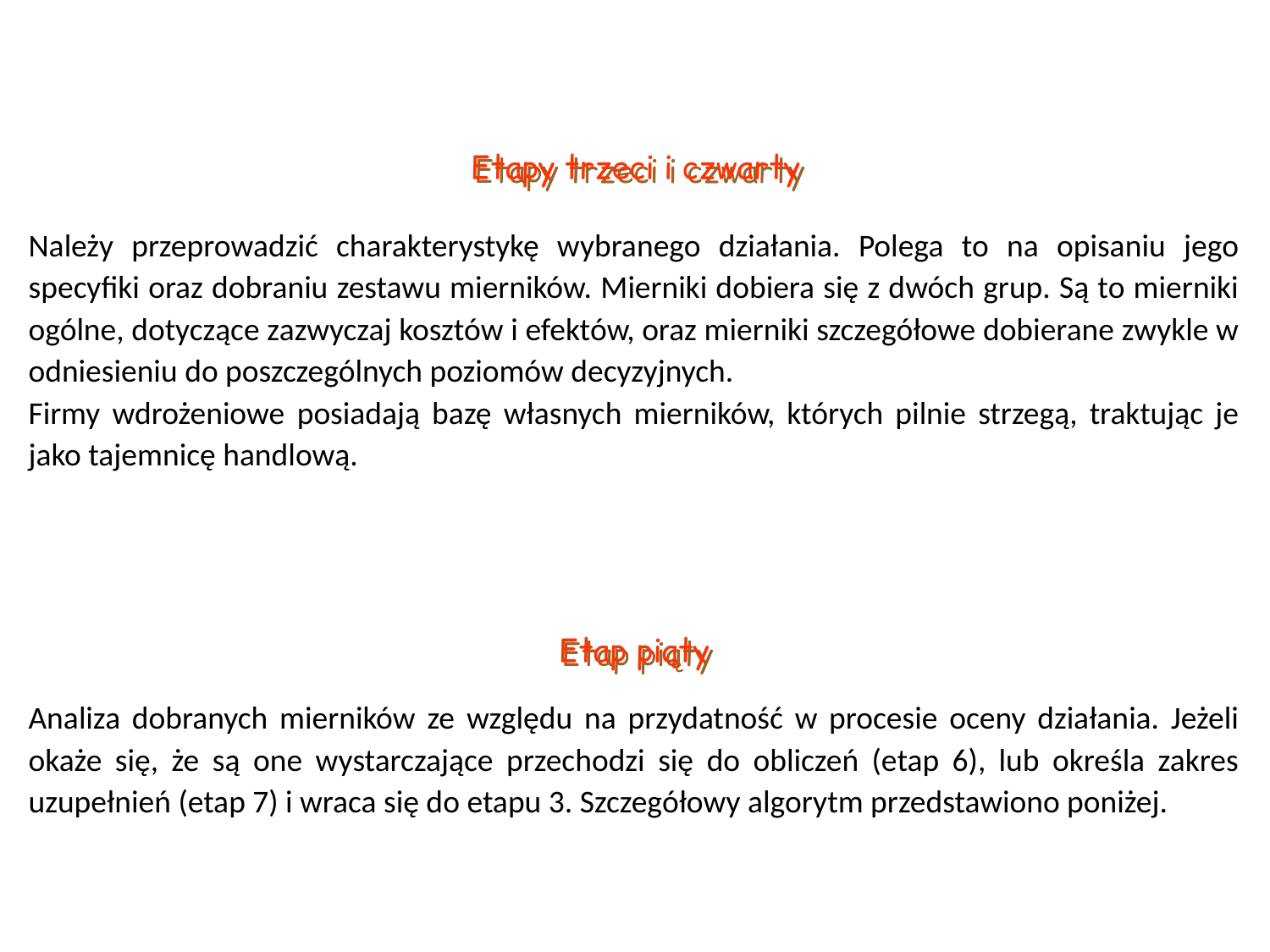

Etapy trzeci i czwarty
Należy przeprowadzić charakterystykę wybranego działania. Polega to na opisaniu jego specyfiki oraz dobraniu zestawu mierników. Mierniki dobiera się z dwóch grup. Są to mierniki ogólne, dotyczące zazwyczaj kosztów i efektów, oraz mierniki szczegółowe dobierane zwykle w odniesieniu do poszczególnych poziomów decyzyjnych.
Firmy wdrożeniowe posiadają bazę własnych mierników, których pilnie strzegą, traktując je jako tajemnicę handlową.
Etap piąty
Analiza dobranych mierników ze względu na przydatność w procesie oceny działania. Jeżeli okaże się, że są one wystarczające przechodzi się do obliczeń (etap 6), lub określa zakres uzupełnień (etap 7) i wraca się do etapu 3. Szczegółowy algorytm przedstawiono poniżej.